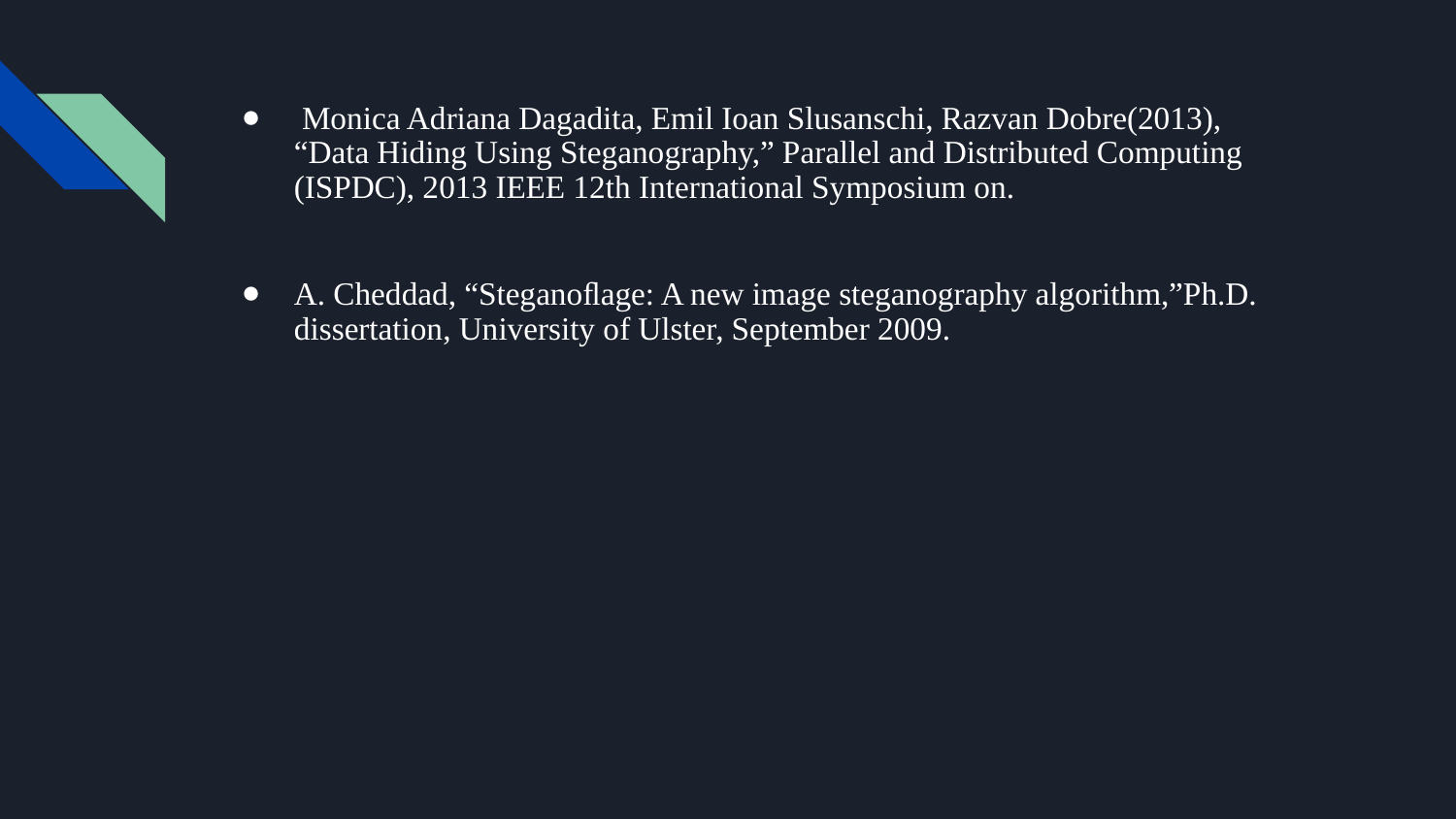

Monica Adriana Dagadita, Emil Ioan Slusanschi, Razvan Dobre(2013),      “Data Hiding Using Steganography,” Parallel and Distributed Computing (ISPDC), 2013 IEEE 12th International Symposium on.

A. Cheddad, “Steganoﬂage: A new image steganography algorithm,”Ph.D. dissertation, University of Ulster, September 2009.